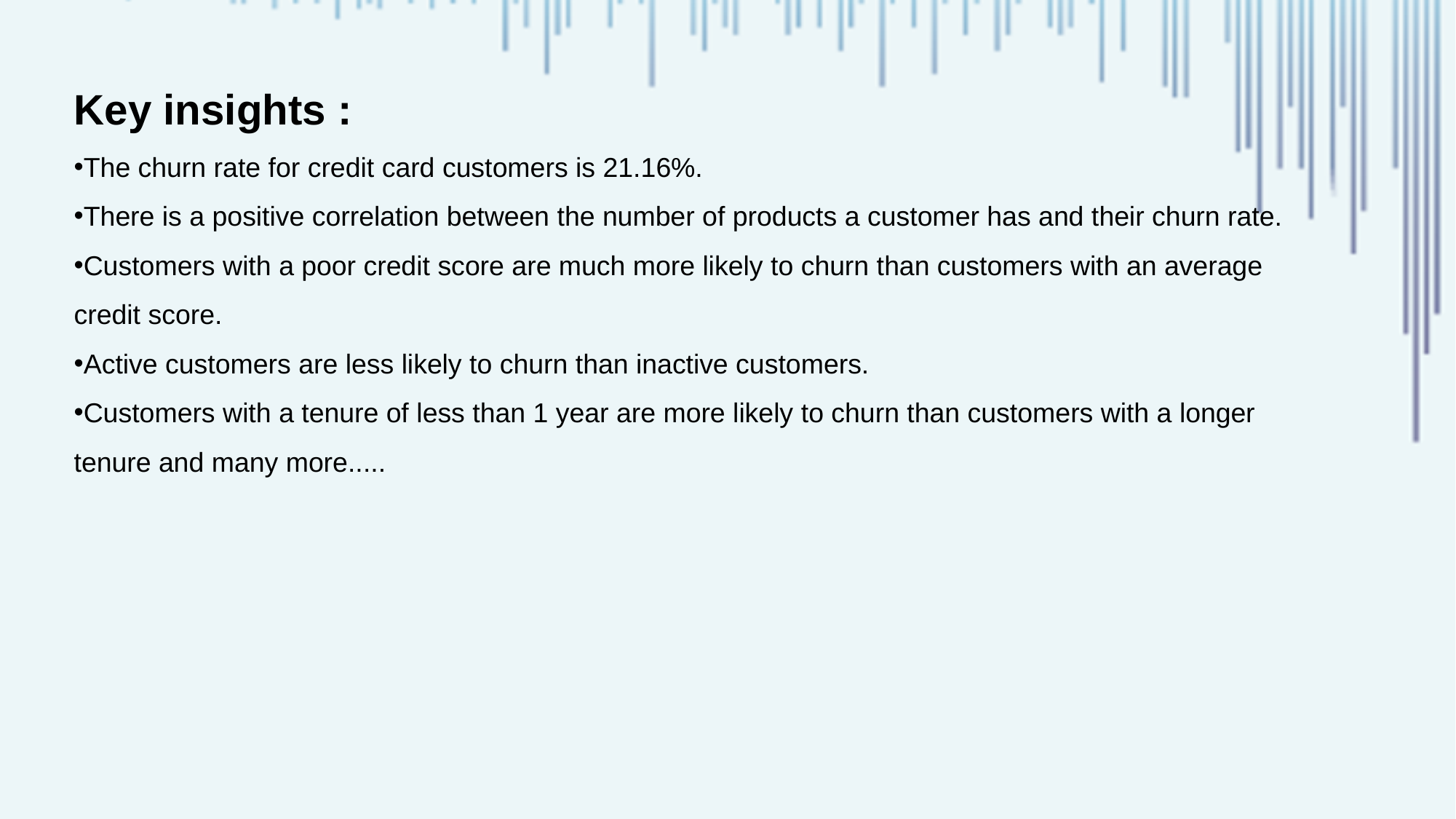

Key insights :
The churn rate for credit card customers is 21.16%.
There is a positive correlation between the number of products a customer has and their churn rate.
Customers with a poor credit score are much more likely to churn than customers with an average credit score.
Active customers are less likely to churn than inactive customers.
Customers with a tenure of less than 1 year are more likely to churn than customers with a longer tenure and many more.....